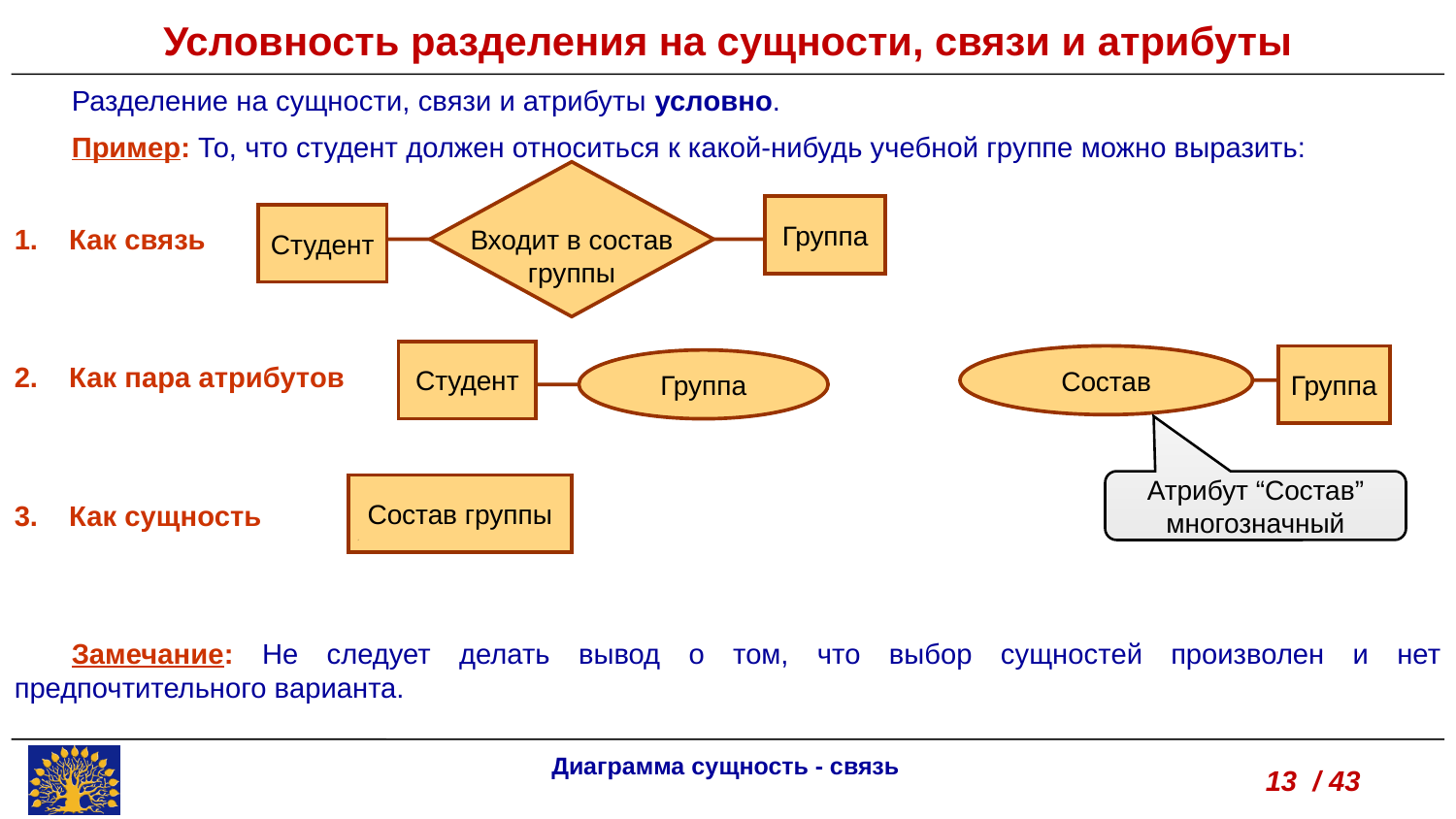

Условность разделения на сущности, связи и атрибуты

Разделение на сущности, связи и атрибуты условно.
Пример: То, что студент должен относиться к какой-нибудь учебной группе можно выразить:

Как связь

Как пара атрибутов

Как сущность

Замечание: Не следует делать вывод о том, что выбор сущностей произволен и нет предпочтительного варианта.

Входит в состав
группы
Группа
Студент

Студент
Состав
Группа
Группа

Атрибут “Состав” многозначный
Состав группы